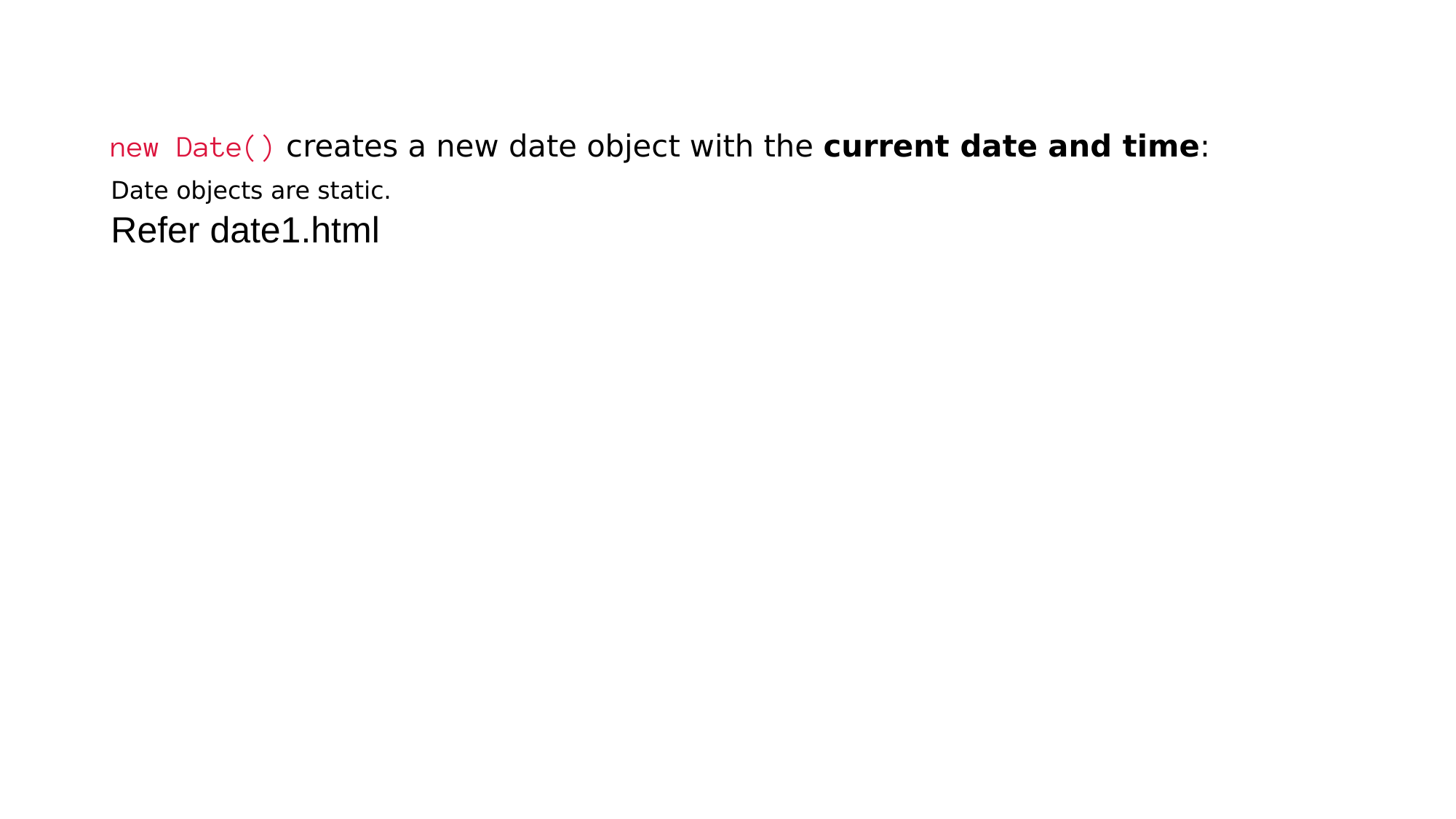

# new Date()
new Date() creates a new date object with the current date and time:
Date objects are static.
Refer date1.html